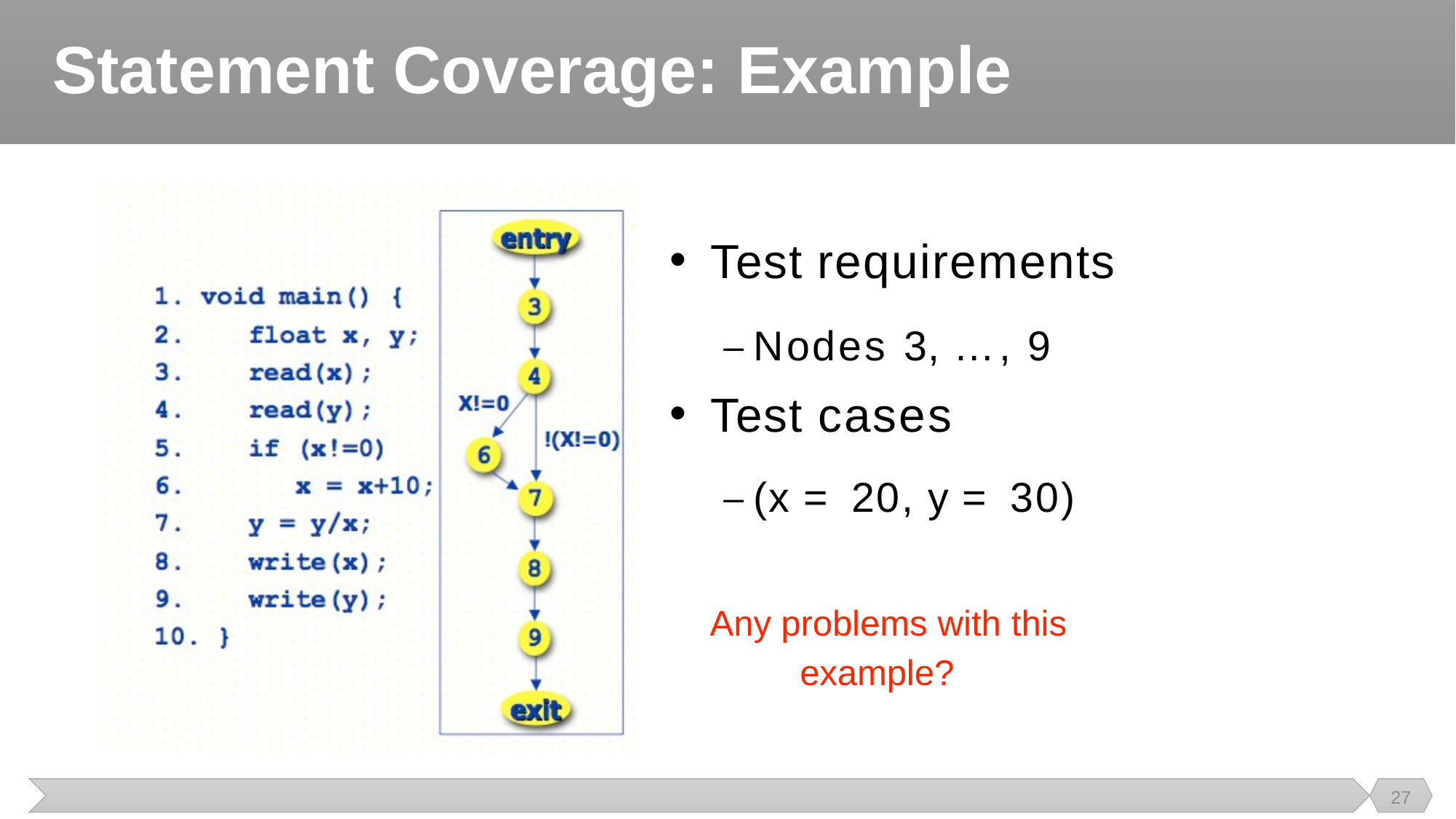

# Statement Coverage: Example

Test requirements
– Nodes 3, …, 9
Test cases
– (x = 20, y = 30)

Any problems with this example?
27